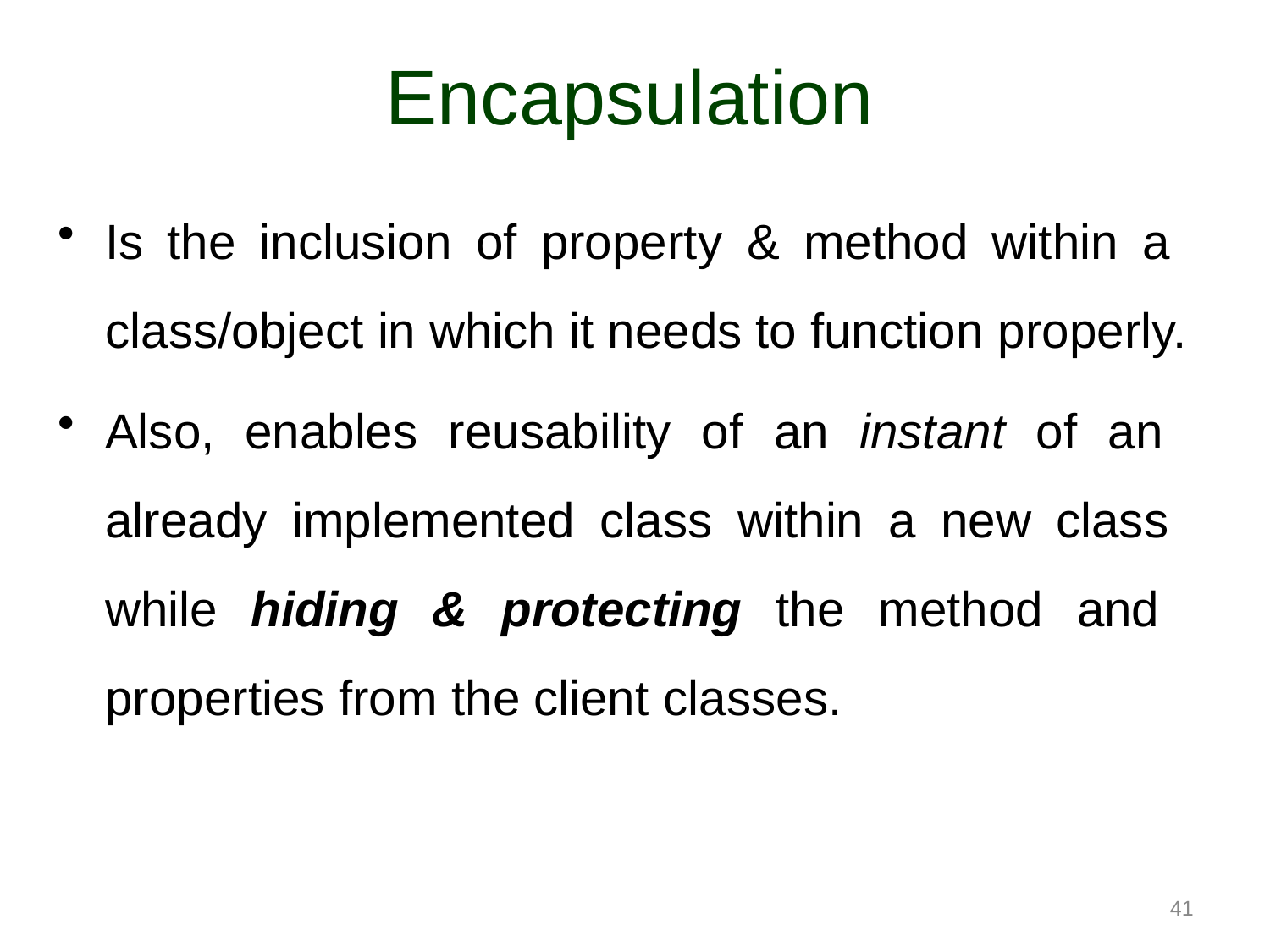

# Encapsulation
Is the inclusion of property & method within a  class/object in which it needs to function properly.
Also, enables reusability of an instant of an  already implemented class within a new class  while hiding & protecting the method and  properties from the client classes.
41